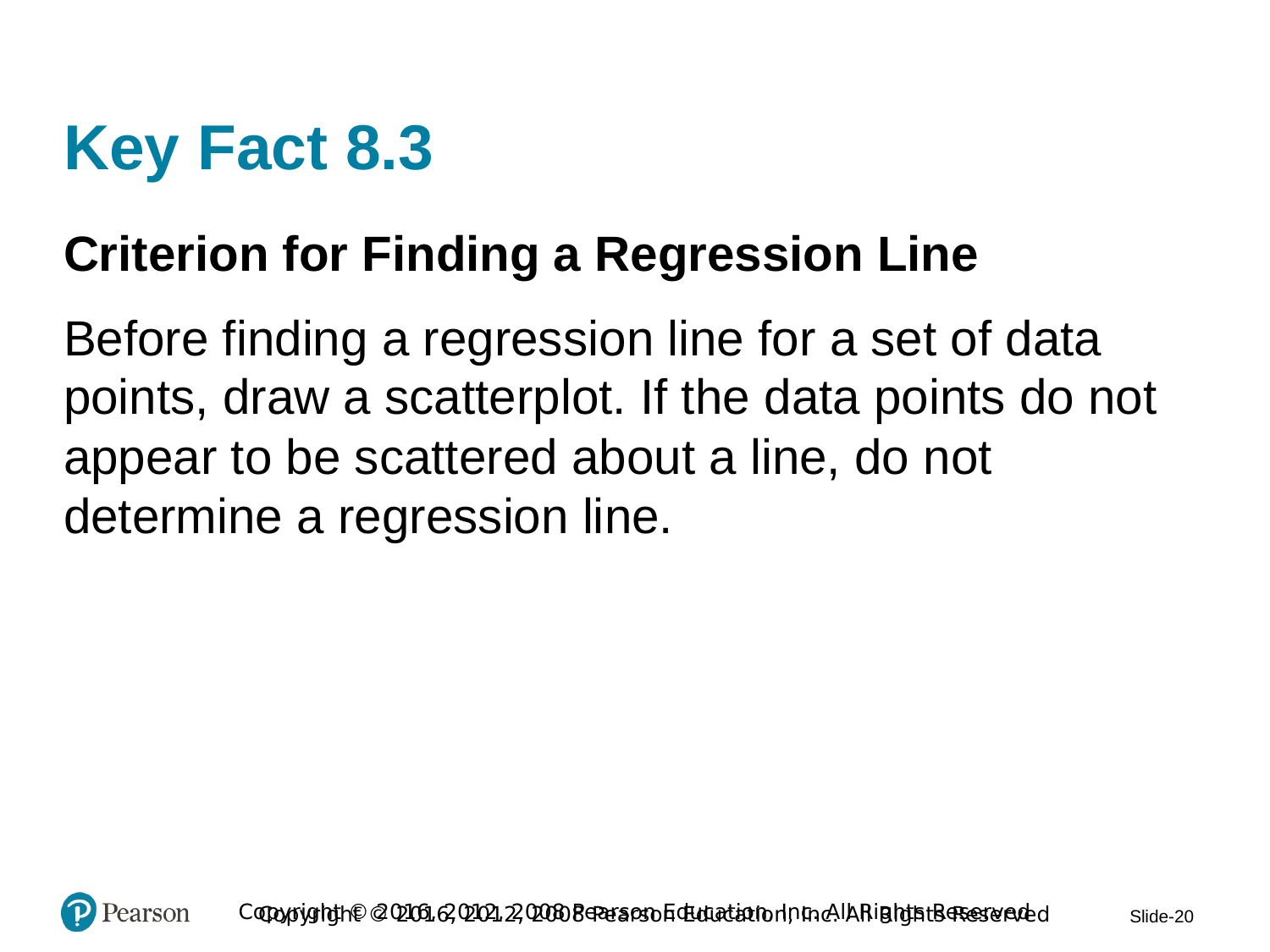

# Key Fact 8.3
Criterion for Finding a Regression Line
Before finding a regression line for a set of data points, draw a scatterplot. If the data points do not appear to be scattered about a line, do not determine a regression line.